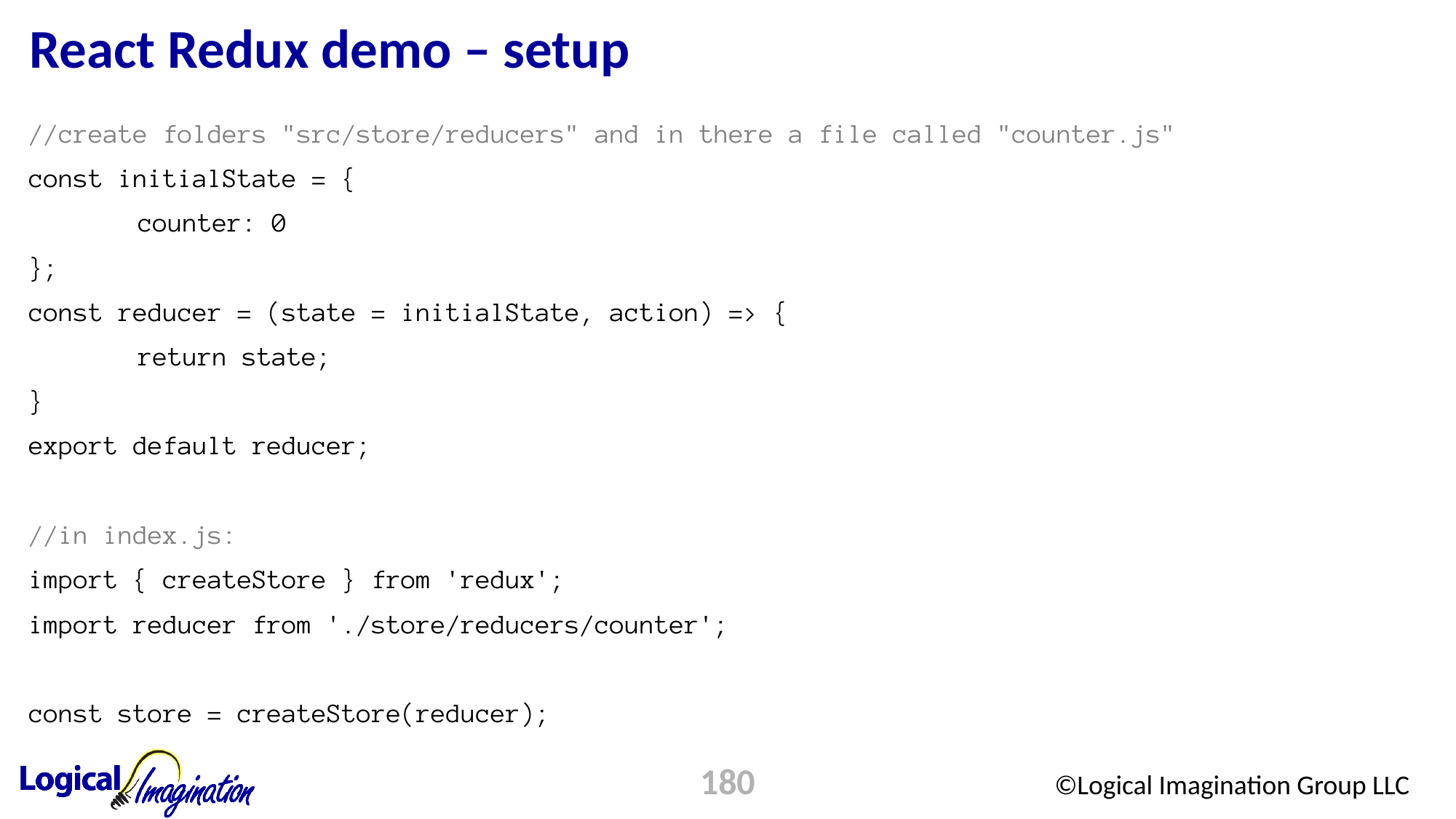

# React Redux demo – setup
//create folders "src/store/reducers" and in there a file called "counter.js"
const initialState = {
	counter: 0
};
const reducer = (state = initialState, action) => {
	return state;
}
export default reducer;

//in index.js:
import { createStore } from 'redux';
import reducer from './store/reducers/counter';

const store = createStore(reducer);

180